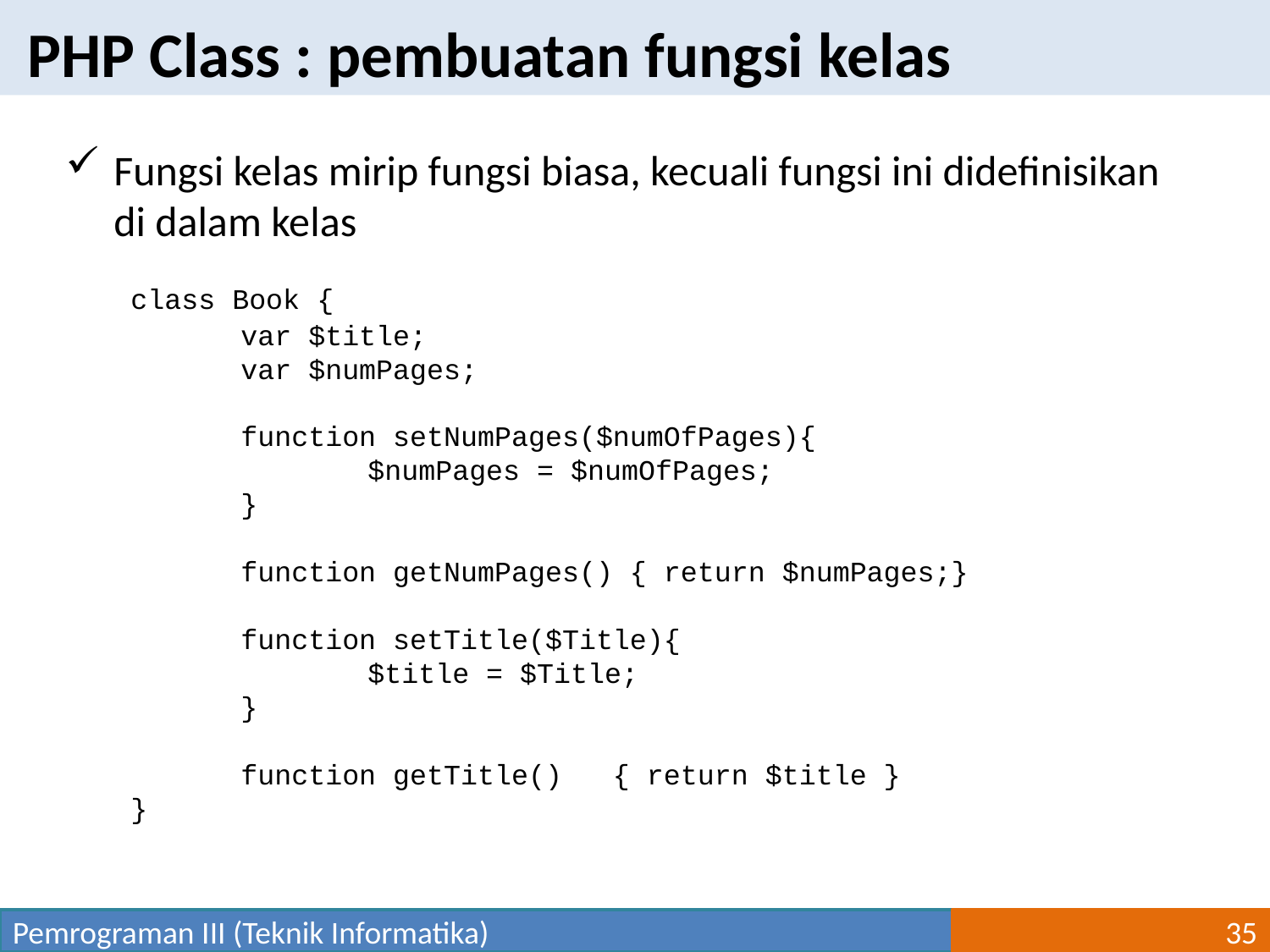

PHP Class : pembuatan fungsi kelas
Fungsi kelas mirip fungsi biasa, kecuali fungsi ini didefinisikan di dalam kelas
	 class Book {
		var $title;
		var $numPages;

		function setNumPages($numOfPages){
			$numPages = $numOfPages;
		}

		function getNumPages() { return $numPages;}

		function setTitle($Title){
			$title = $Title;
		}

		function getTitle()   { return $title }
	 }